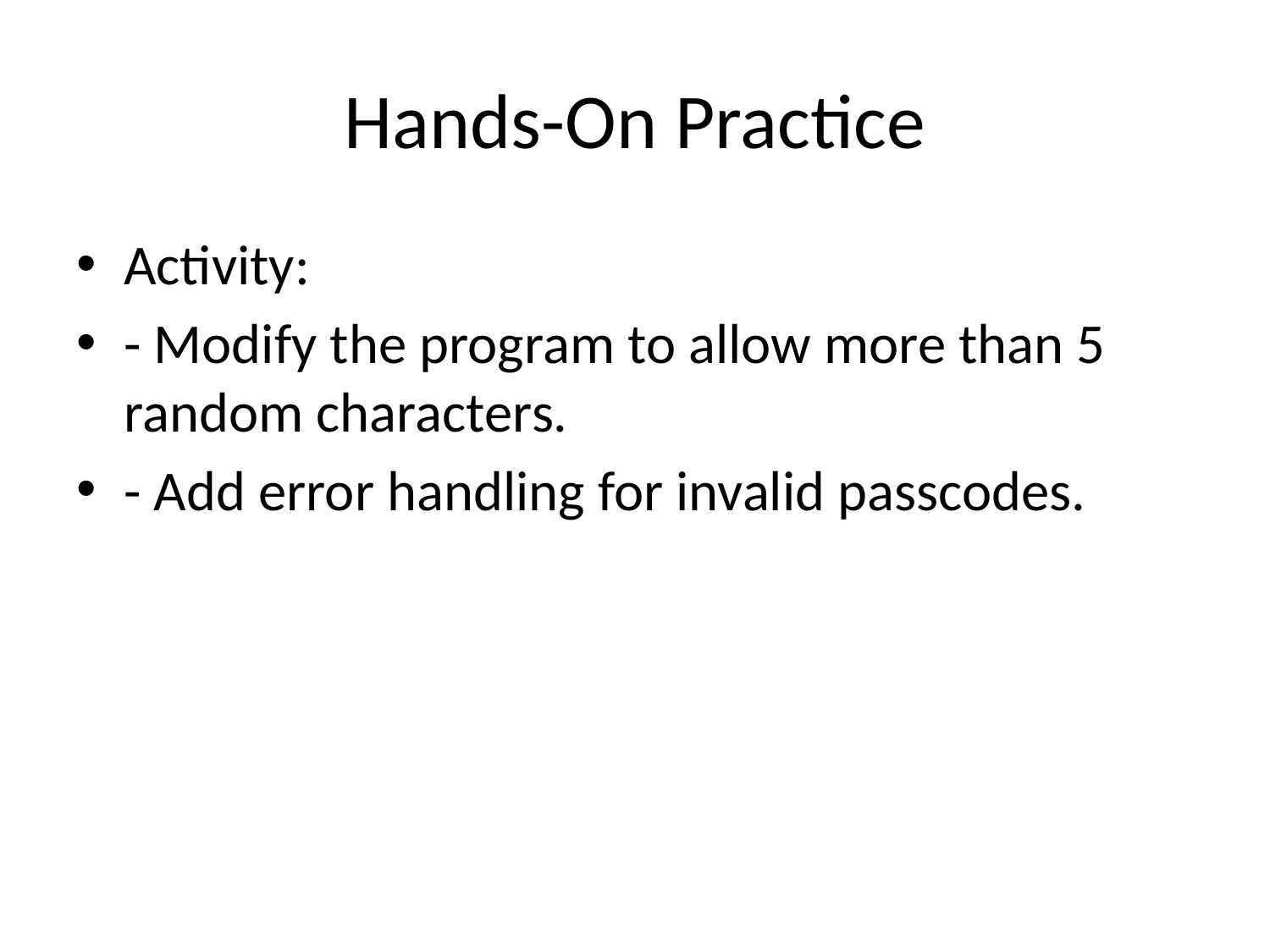

# Hands-On Practice
Activity:
- Modify the program to allow more than 5 random characters.
- Add error handling for invalid passcodes.